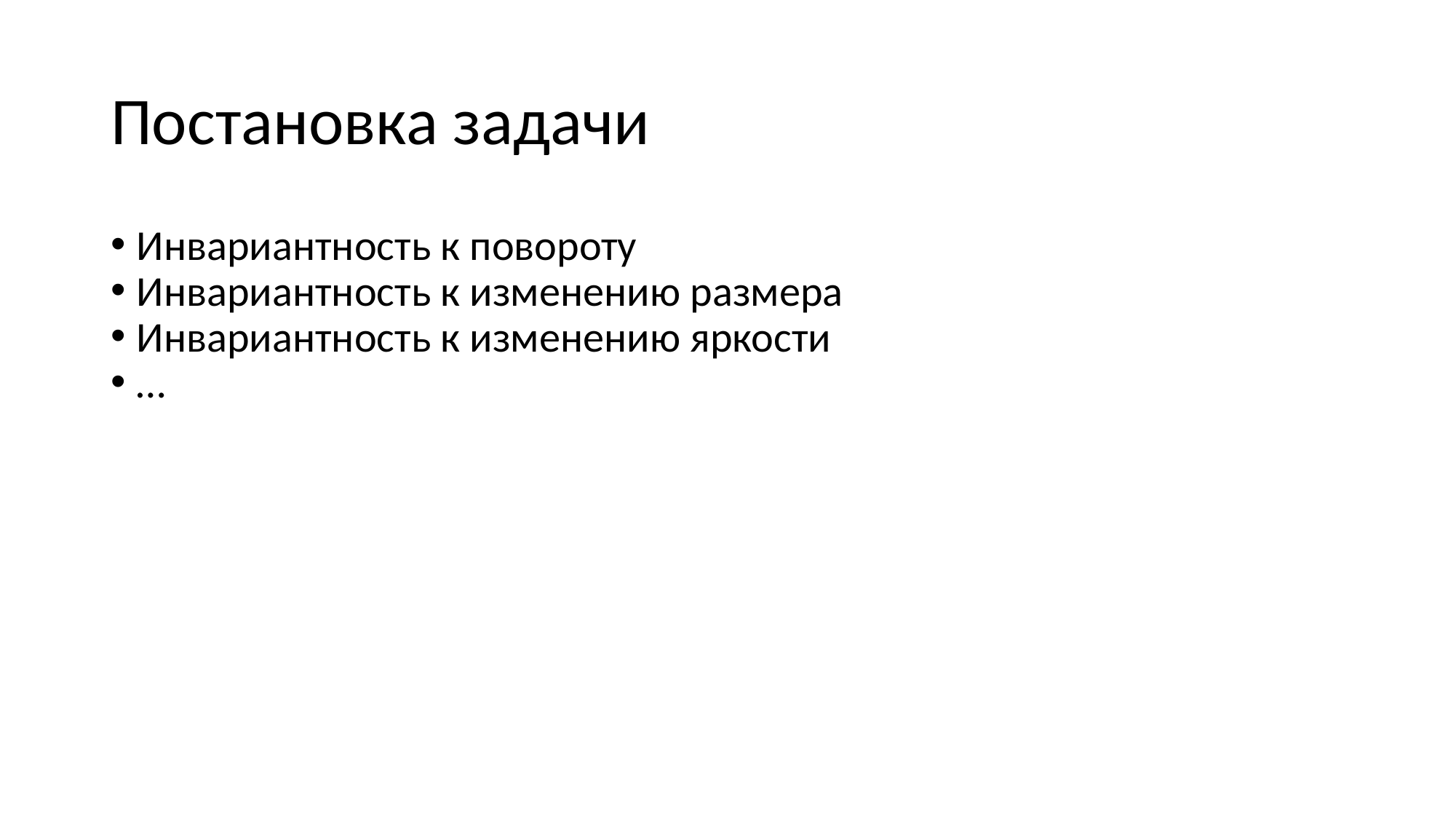

Постановка задачи
Инвариантность к повороту
Инвариантность к изменению размера
Инвариантность к изменению яркости
…